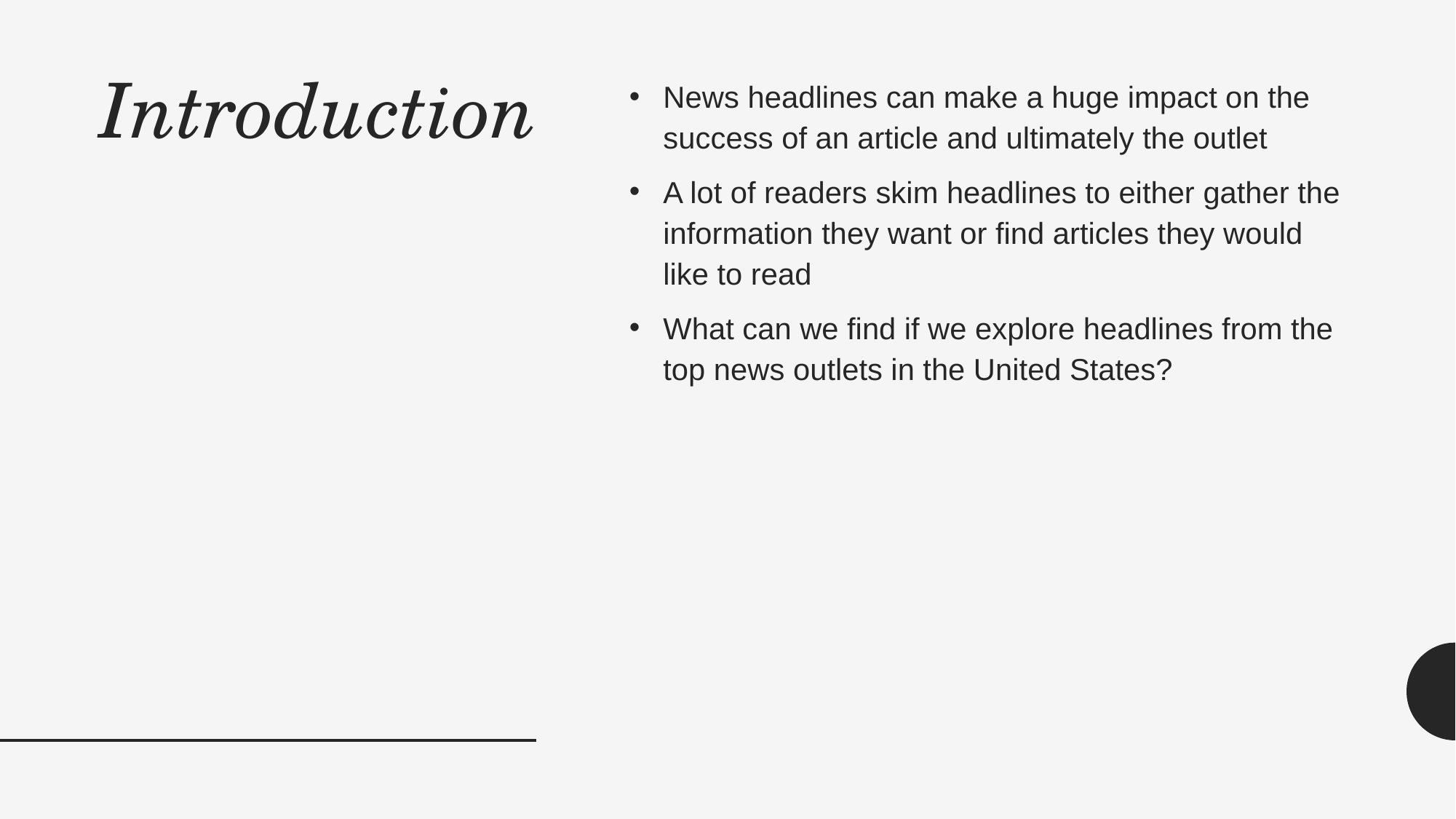

# Introduction
News headlines can make a huge impact on the success of an article and ultimately the outlet
A lot of readers skim headlines to either gather the information they want or find articles they would like to read
What can we find if we explore headlines from the top news outlets in the United States?